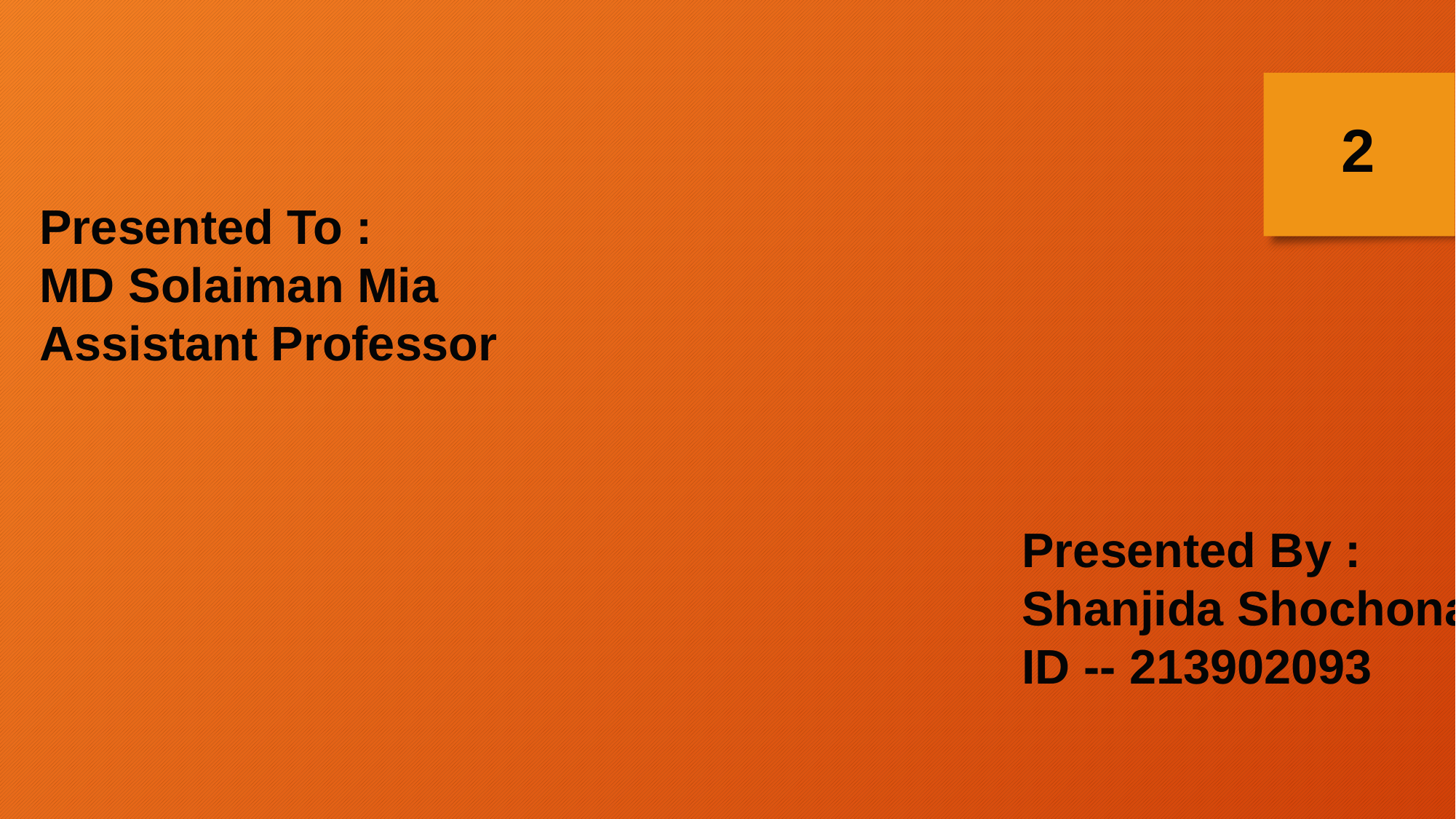

2
Presented To :
MD Solaiman Mia
Assistant Professor
Presented By :
Shanjida Shochona
ID -- 213902093